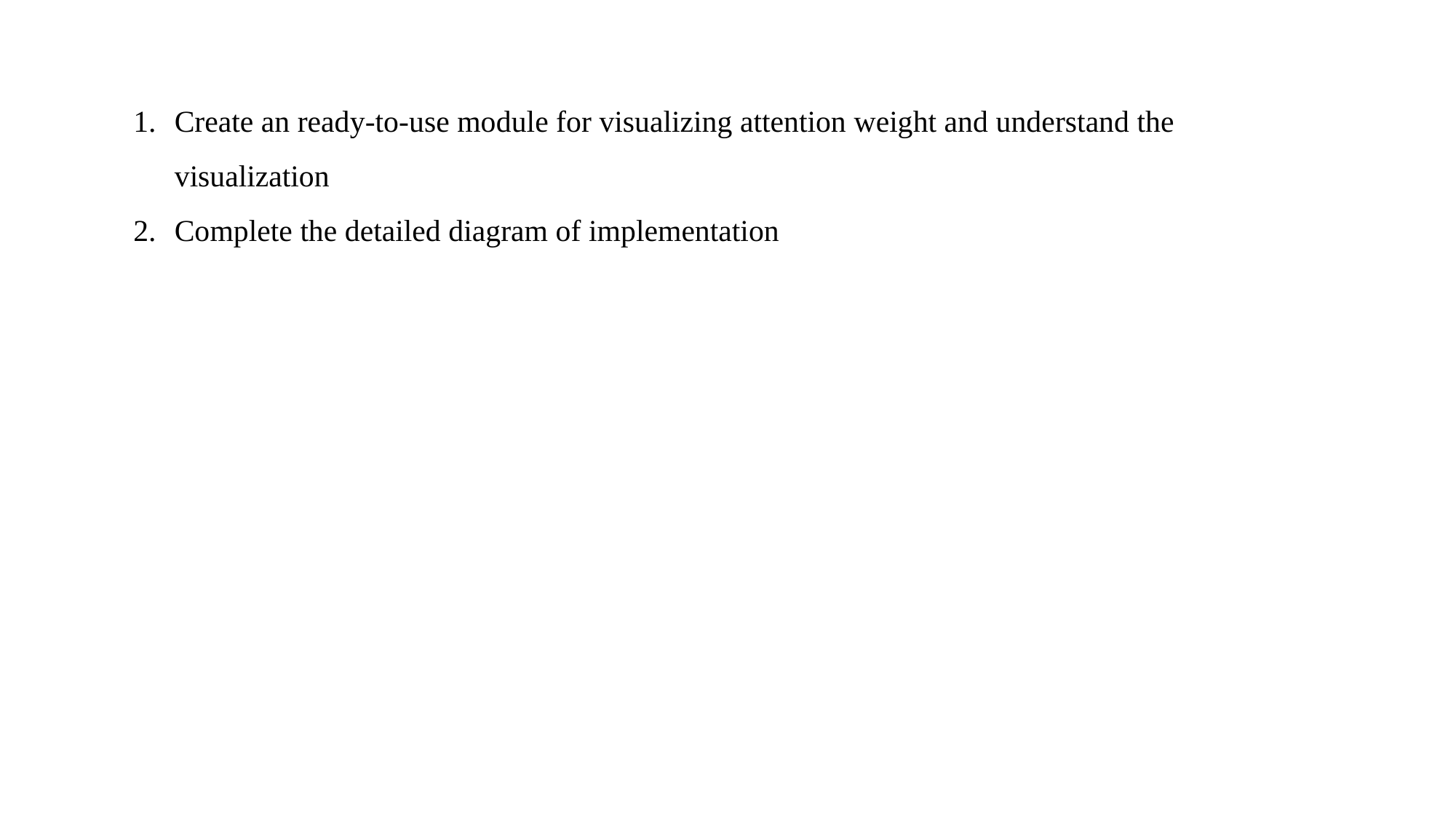

Create an ready-to-use module for visualizing attention weight and understand the visualization
Complete the detailed diagram of implementation